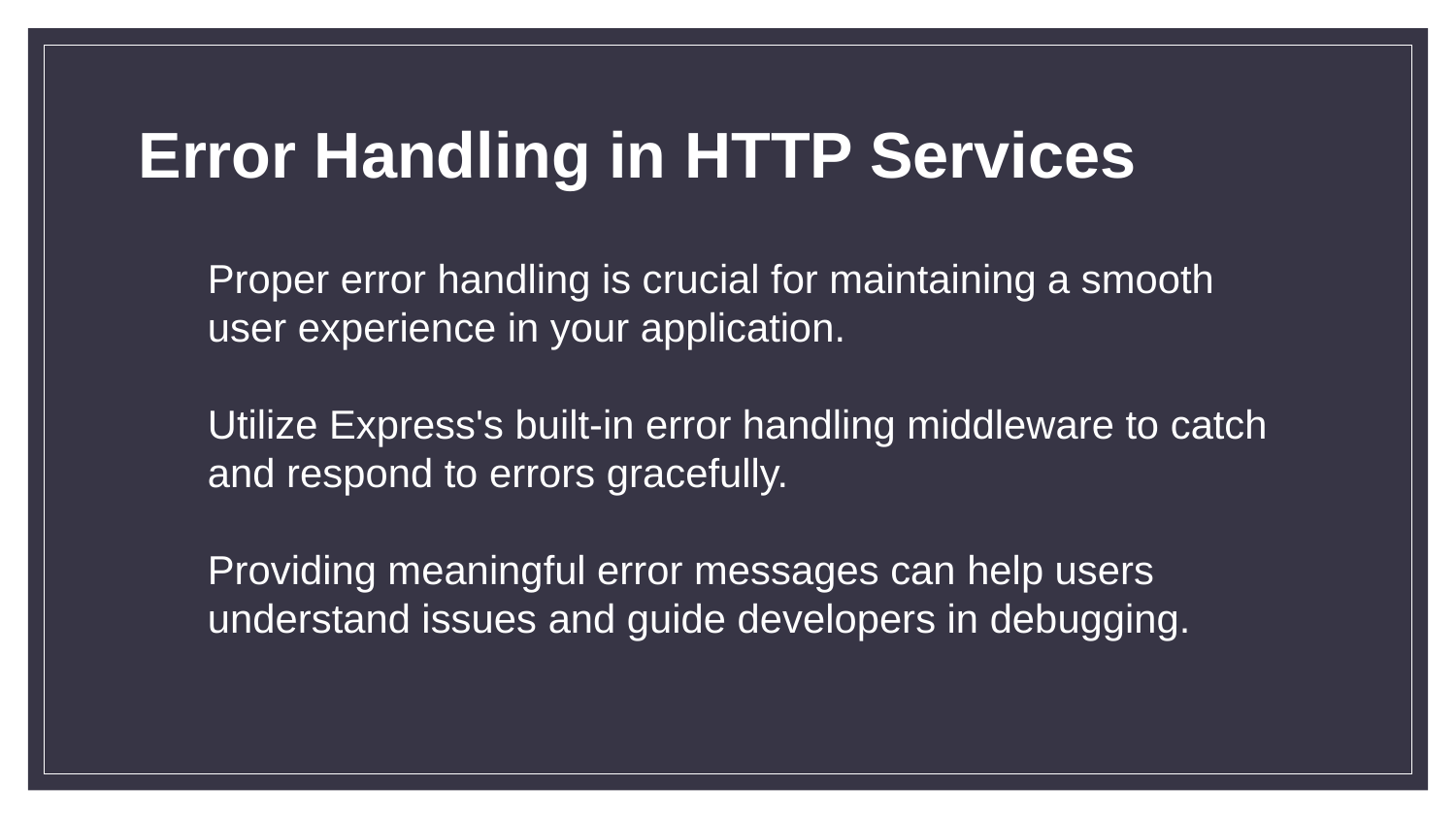

Error Handling in HTTP Services
Proper error handling is crucial for maintaining a smooth user experience in your application.

Utilize Express's built-in error handling middleware to catch and respond to errors gracefully.

Providing meaningful error messages can help users understand issues and guide developers in debugging.